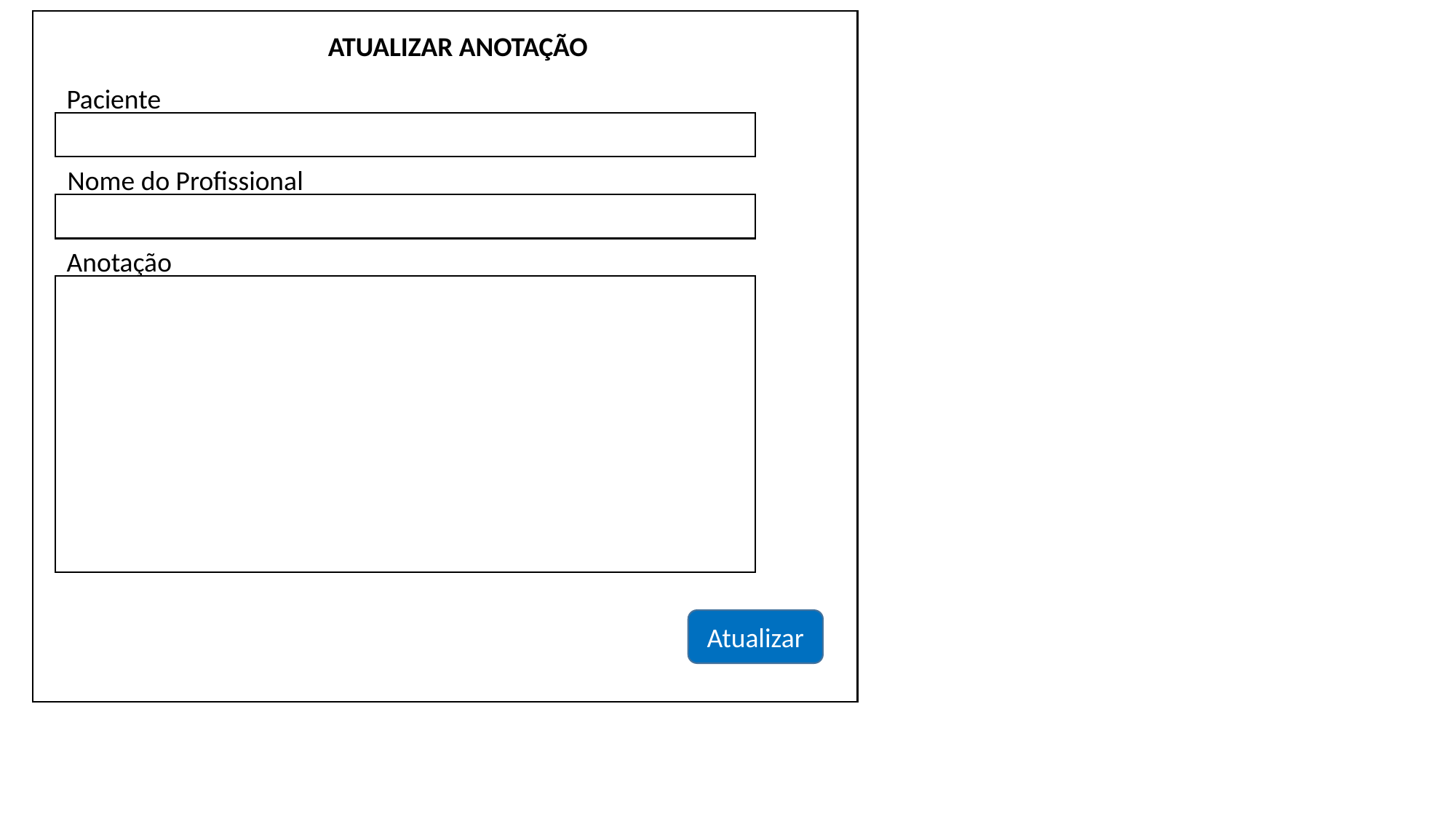

A
ATUALIZAR ANOTAÇÃO
Paciente

Nome do Profissional

Anotação

Atualizar